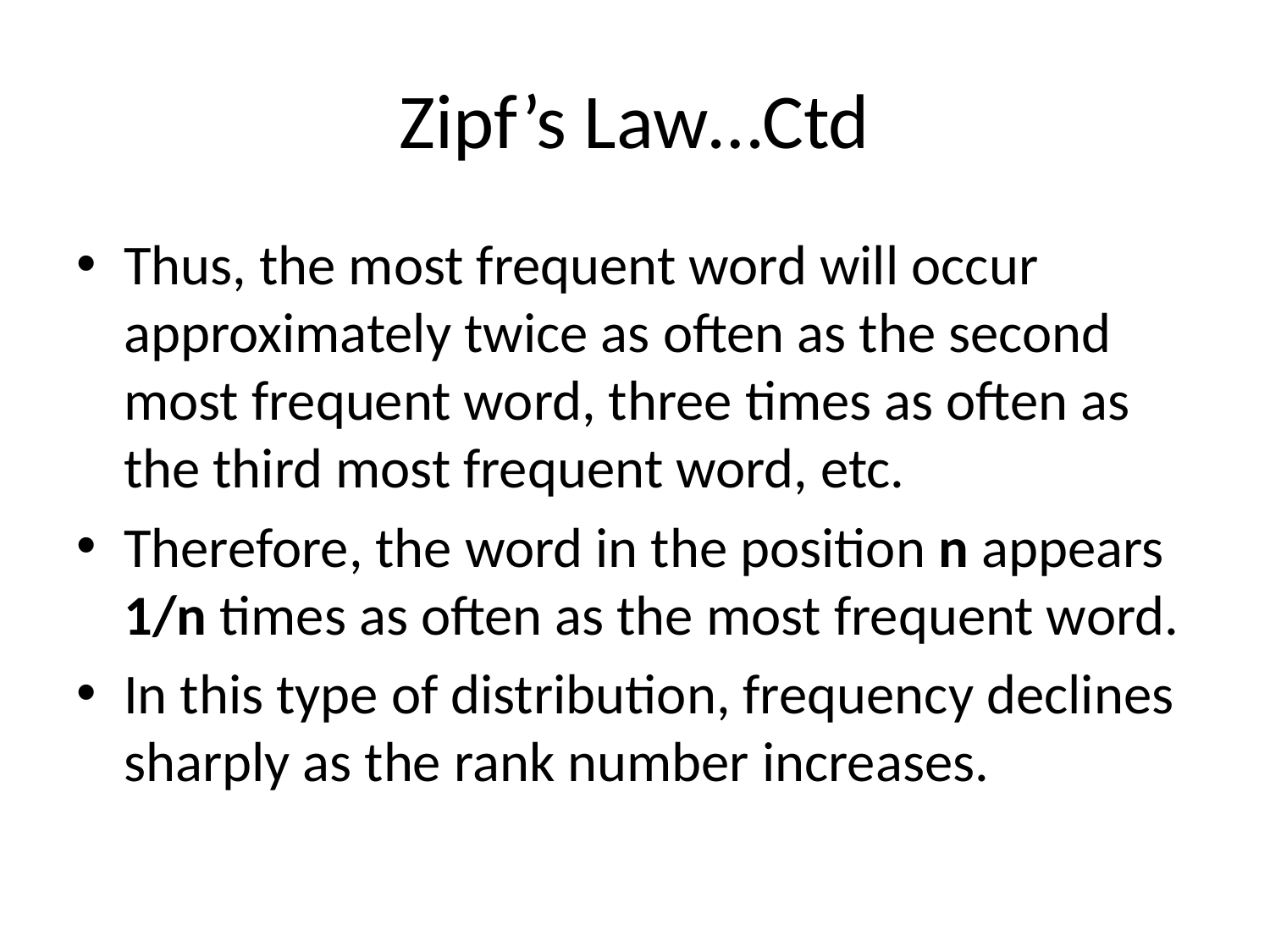

# Zipf’s Law…Ctd
Thus, the most frequent word will occur approximately twice as often as the second most frequent word, three times as often as the third most frequent word, etc.
Therefore, the word in the position n appears 1/n times as often as the most frequent word.
In this type of distribution, frequency declines sharply as the rank number increases.